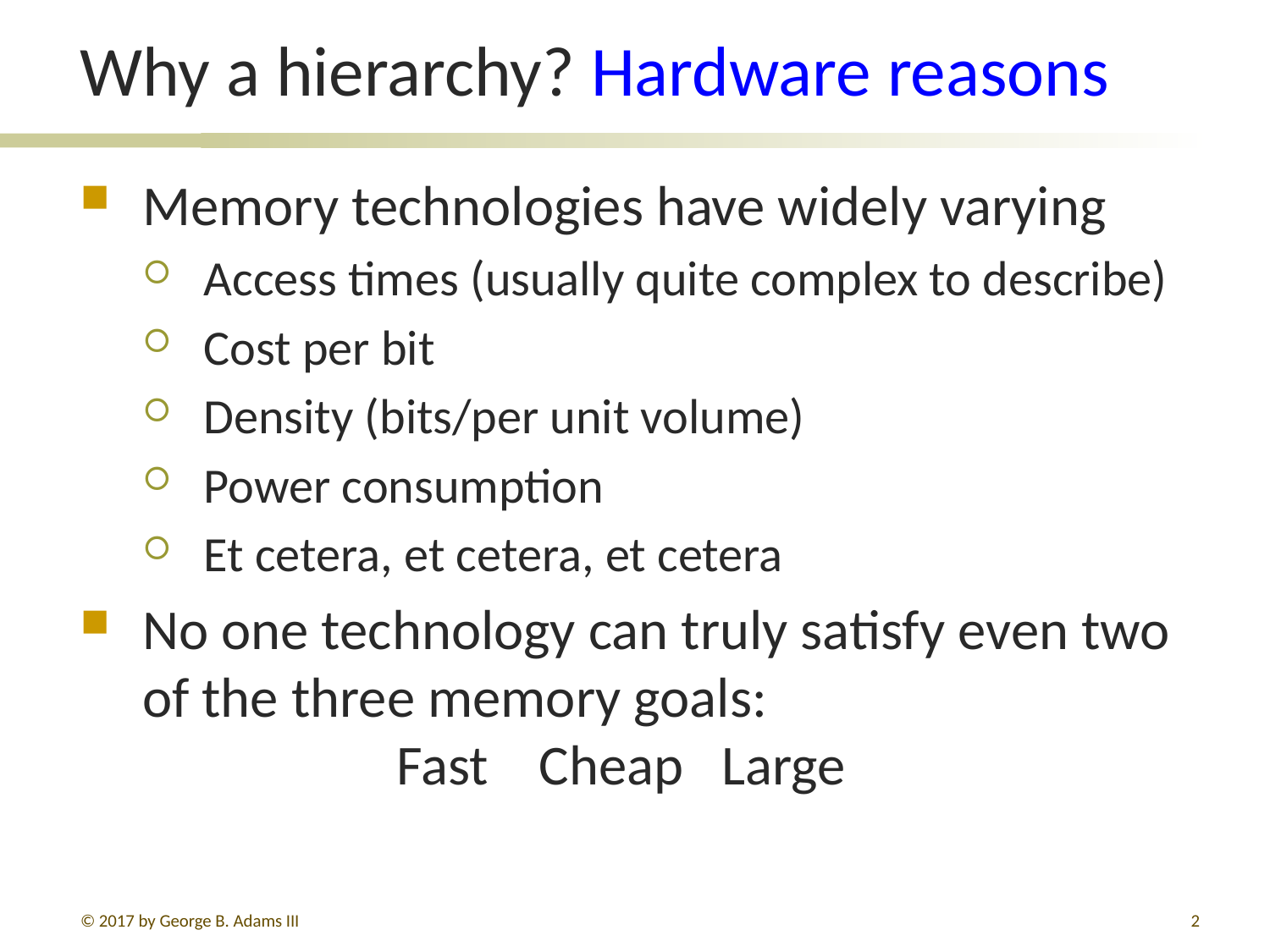

# Why a hierarchy? Hardware reasons
Memory technologies have widely varying
Access times (usually quite complex to describe)
Cost per bit
Density (bits/per unit volume)
Power consumption
Et cetera, et cetera, et cetera
No one technology can truly satisfy even two of the three memory goals:
 		Fast    Cheap   Large
© 2017 by George B. Adams III
2